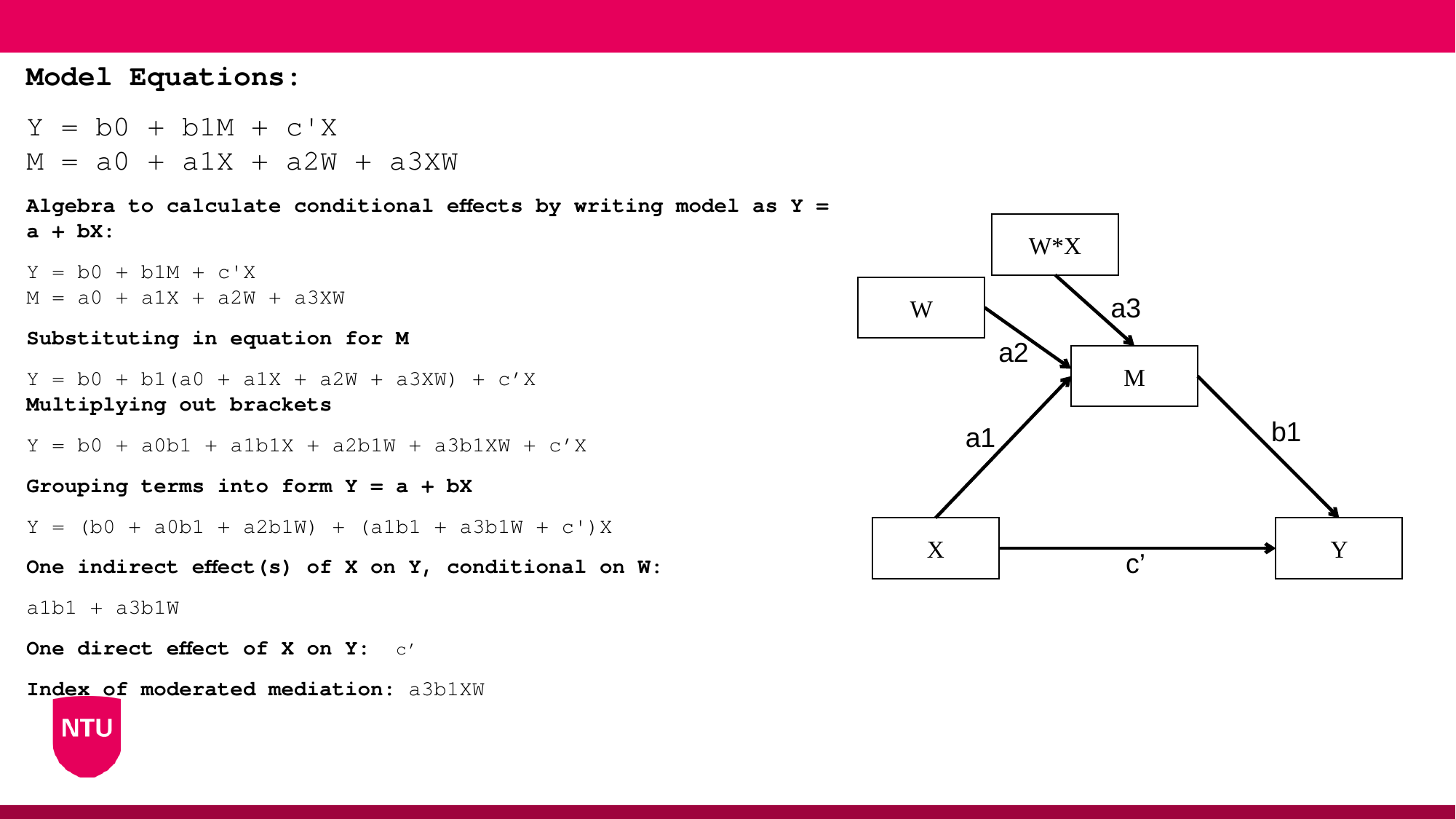

Model Equations:
Y = b0 + b1M + c'X
M = a0 + a1X + a2W + a3XW
Algebra to calculate conditional effects by writing model as Y = a + bX:
Y = b0 + b1M + c'X
M = a0 + a1X + a2W + a3XW
Substituting in equation for M
Y = b0 + b1(a0 + a1X + a2W + a3XW) + c’X
Multiplying out brackets
Y = b0 + a0b1 + a1b1X + a2b1W + a3b1XW + c’X
Grouping terms into form Y = a + bX
Y = (b0 + a0b1 + a2b1W) + (a1b1 + a3b1W + c')X
One indirect effect(s) of X on Y, conditional on W:
a1b1 + a3b1W
One direct effect of X on Y:  c’
Index of moderated mediation: a3b1XW
W*X
a3
W
a2
M
b1
a1
X
Y
c’